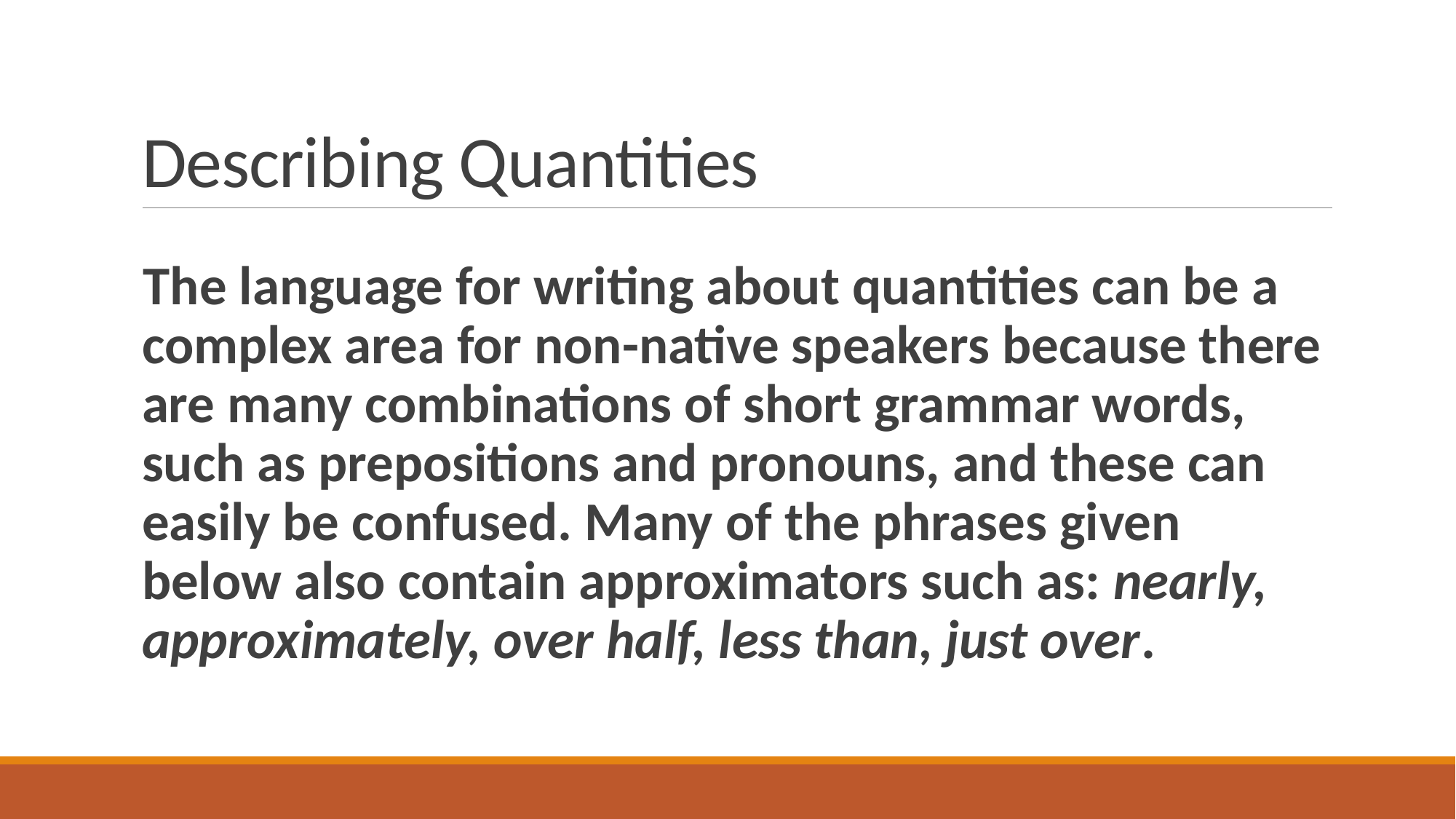

# Describing Quantities
The language for writing about quantities can be a complex area for non-native speakers because there are many combinations of short grammar words, such as prepositions and pronouns, and these can easily be confused. Many of the phrases given below also contain approximators such as: nearly, approximately, over half, less than, just over.